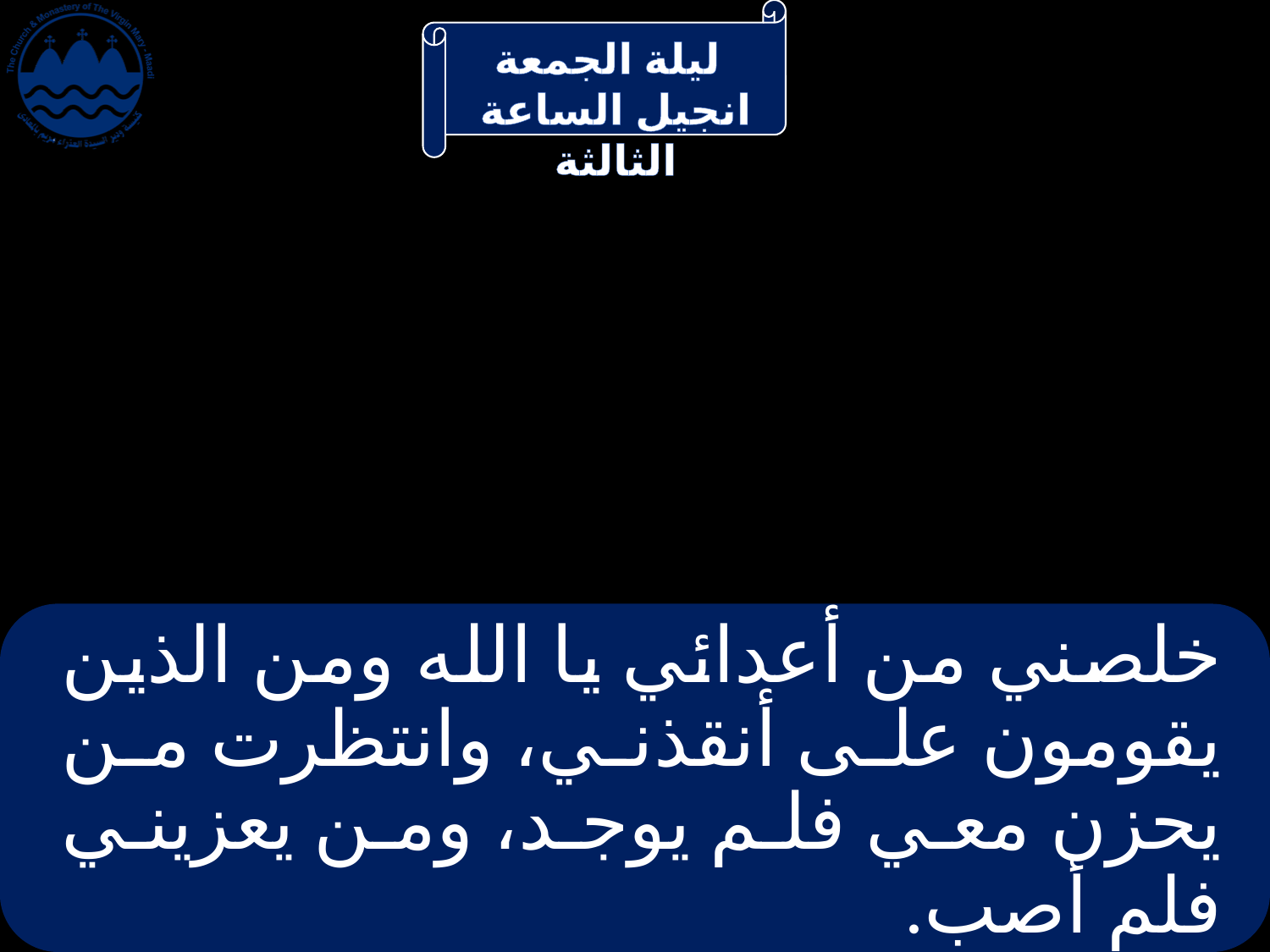

# خلصني من أعدائي يا الله ومن الذين يقومون على أنقذني، وانتظرت من يحزن معي فلم يوجد، ومن يعزيني فلم أصب.